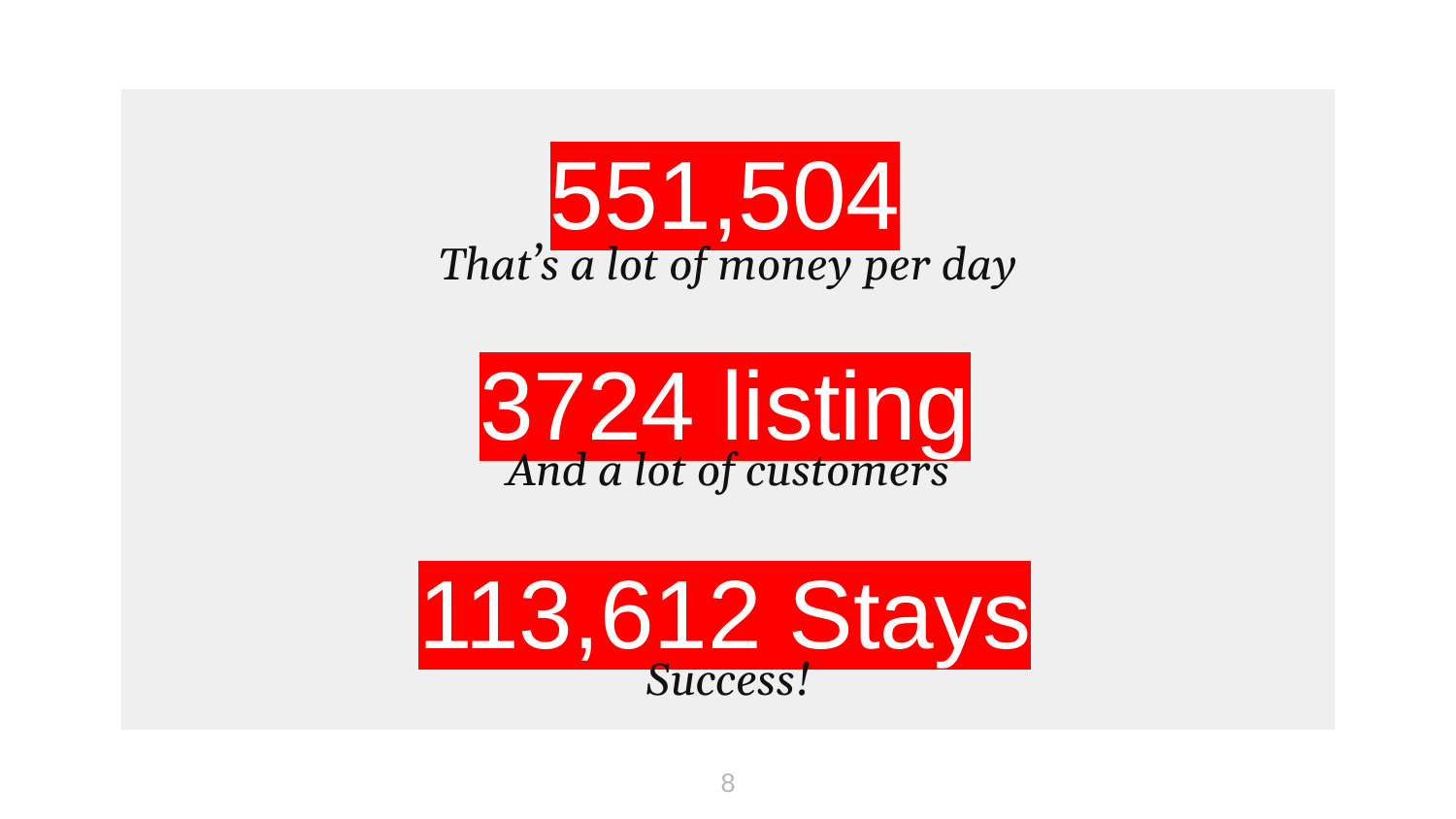

551,504
That’s a lot of money per day
3724 listing
And a lot of customers
113,612 Stays
Success!
8